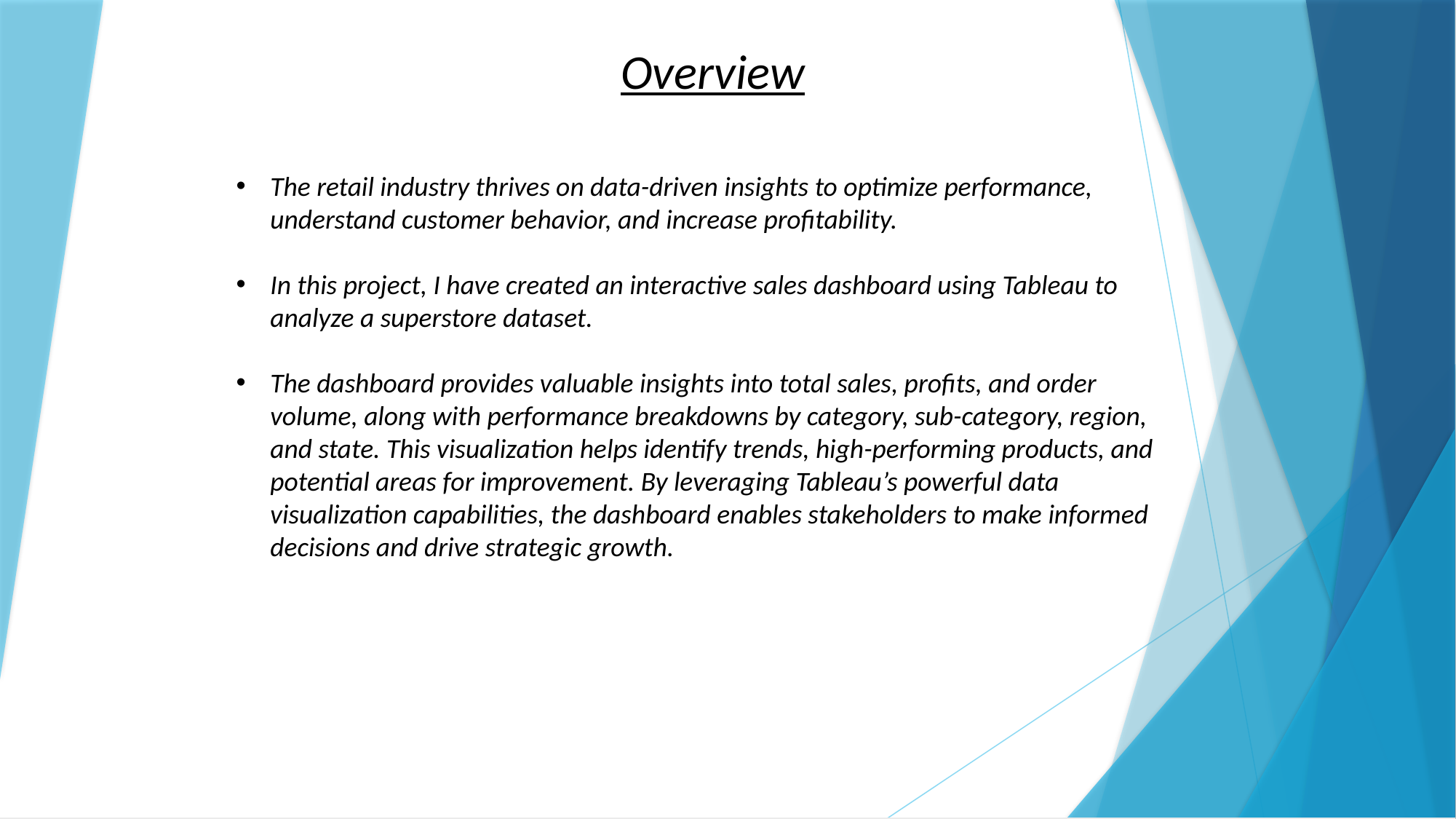

Overview
The retail industry thrives on data-driven insights to optimize performance, understand customer behavior, and increase profitability.

In this project, I have created an interactive sales dashboard using Tableau to analyze a superstore dataset.

The dashboard provides valuable insights into total sales, profits, and order volume, along with performance breakdowns by category, sub-category, region, and state. This visualization helps identify trends, high-performing products, and potential areas for improvement. By leveraging Tableau’s powerful data visualization capabilities, the dashboard enables stakeholders to make informed decisions and drive strategic growth.